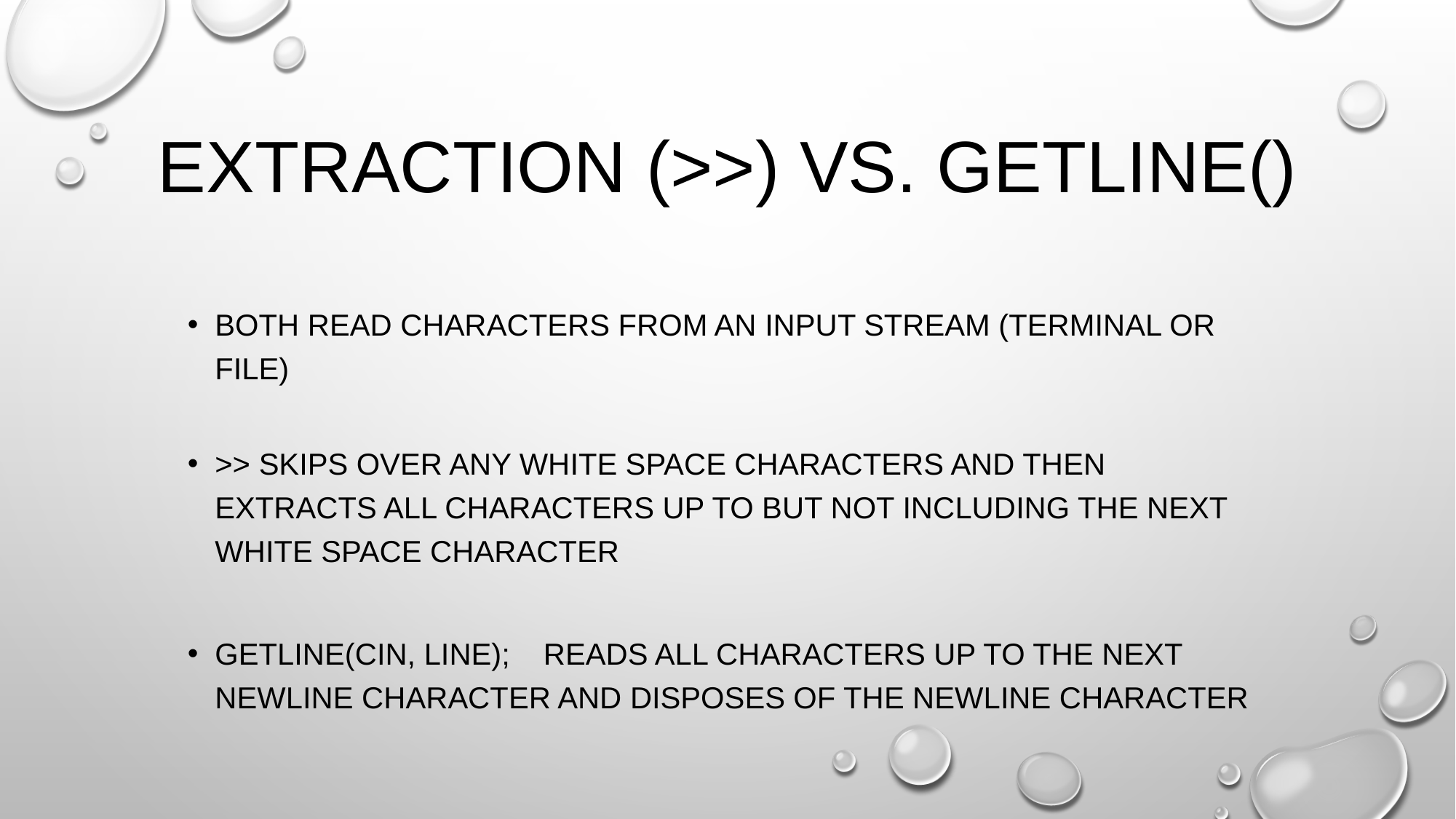

# Extraction (>>) vs. getline()
Both read characters from an input stream (terminal or file)
>> skips over any white space characters and then extracts all characters up to but not including the next white space character
Getline(cin, line);    reads all characters up to the next newline character and disposes of the newline character